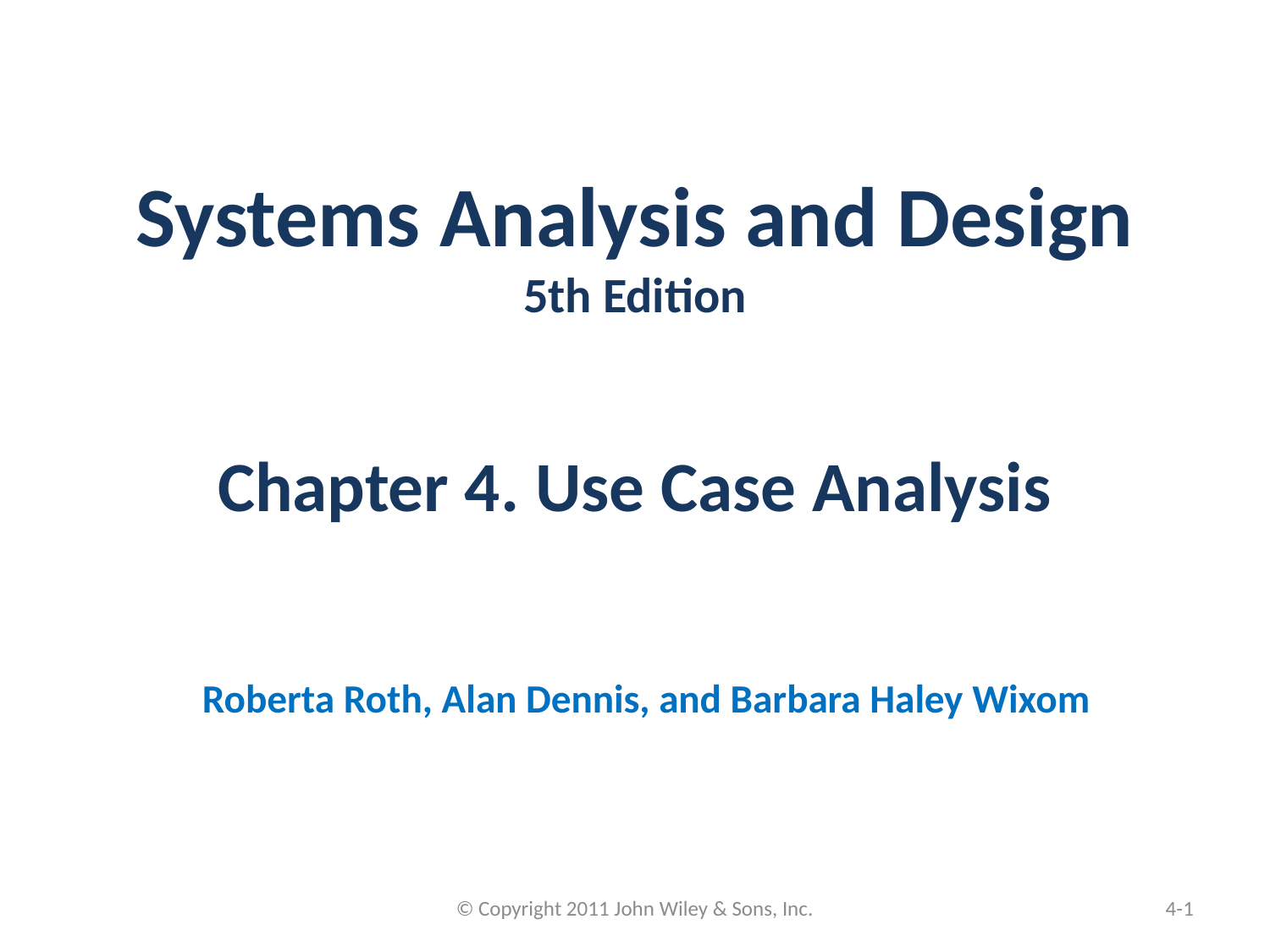

# Systems Analysis and Design 5th Edition Chapter 4. Use Case Analysis
Roberta Roth, Alan Dennis, and Barbara Haley Wixom
© Copyright 2011 John Wiley & Sons, Inc.
4-1